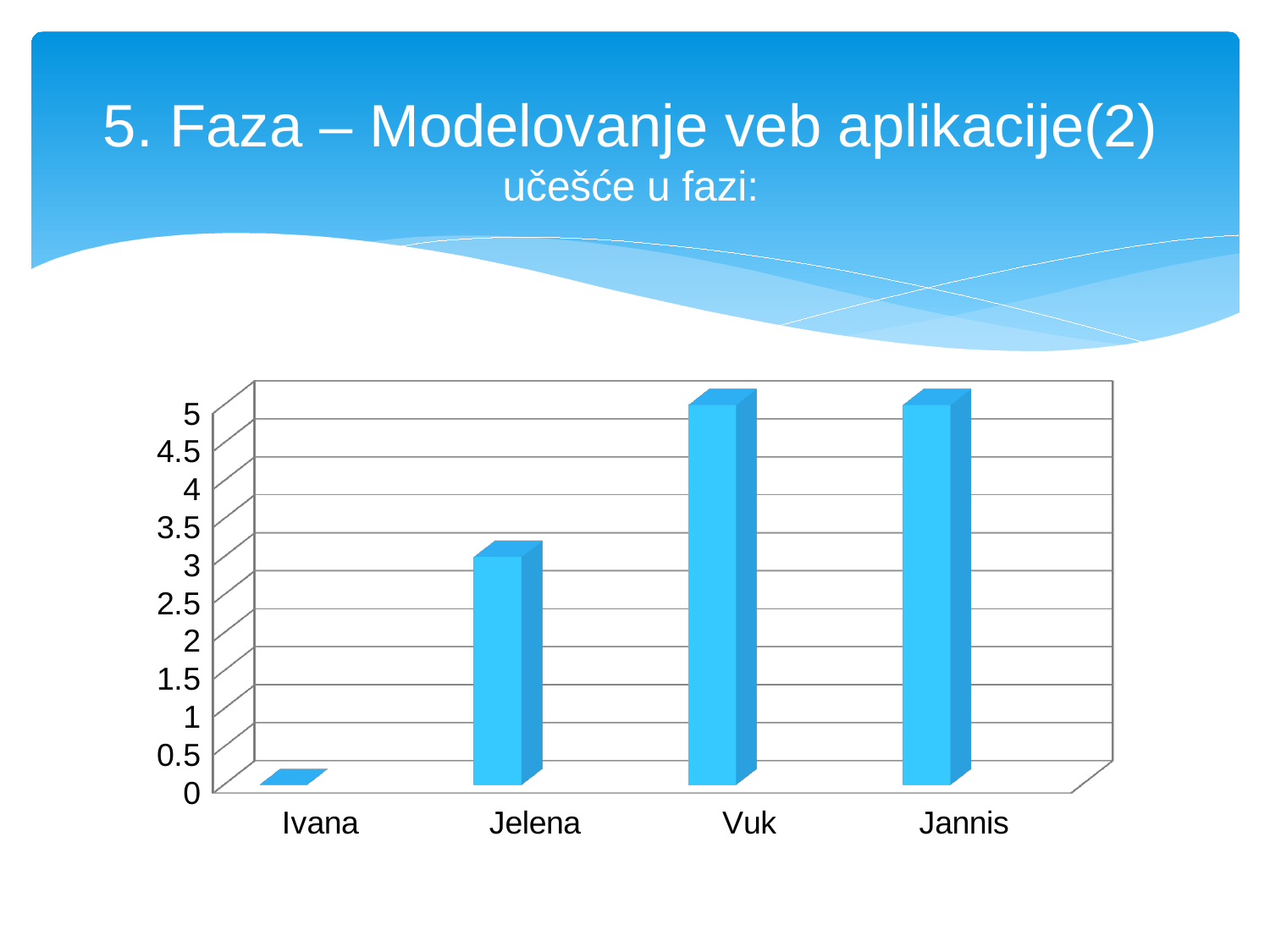

# 5. Faza – Modelovanje veb aplikacije(2) učešće u fazi:

[unsupported chart]